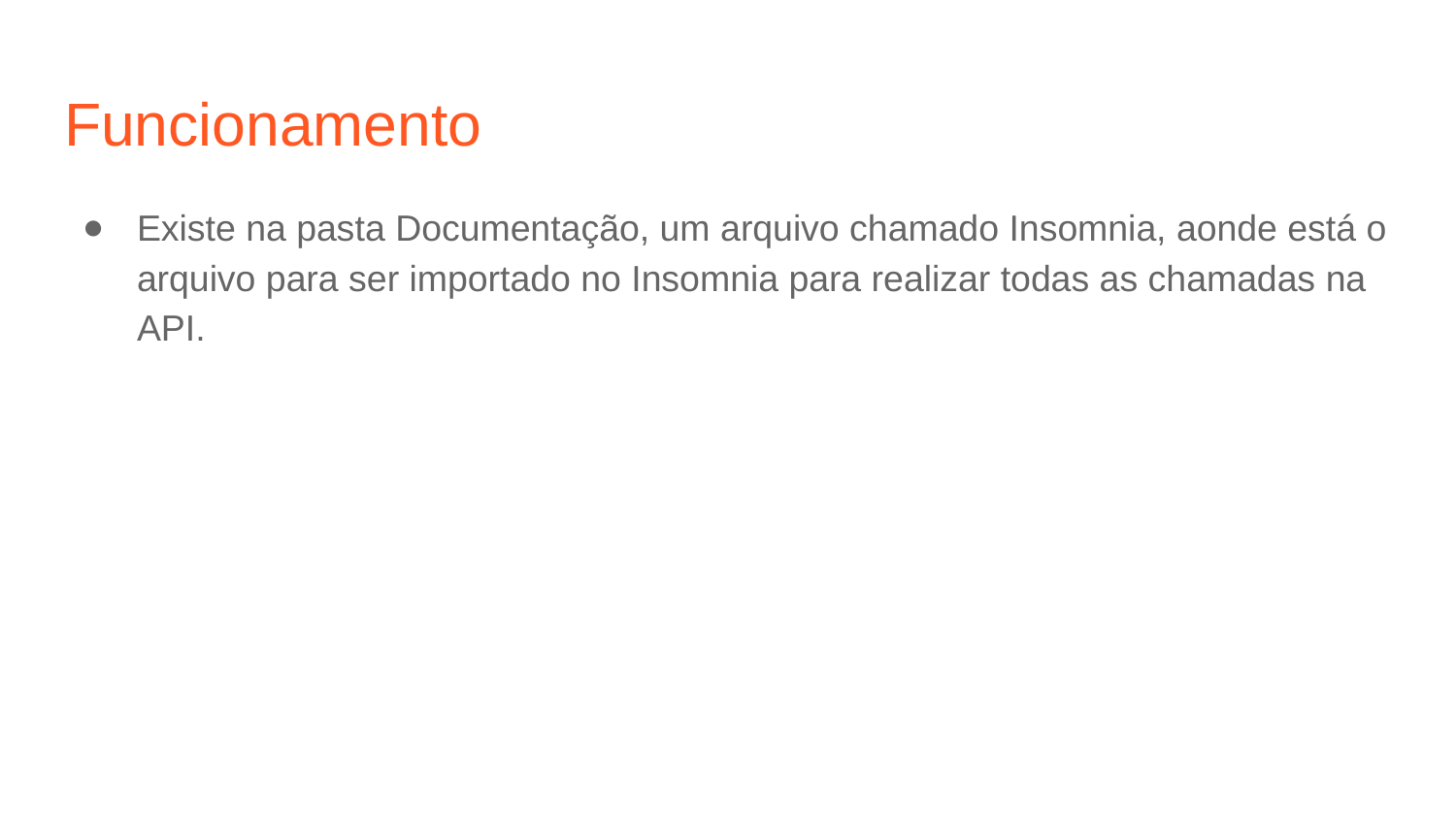

# Funcionamento
Existe na pasta Documentação, um arquivo chamado Insomnia, aonde está o arquivo para ser importado no Insomnia para realizar todas as chamadas na API.